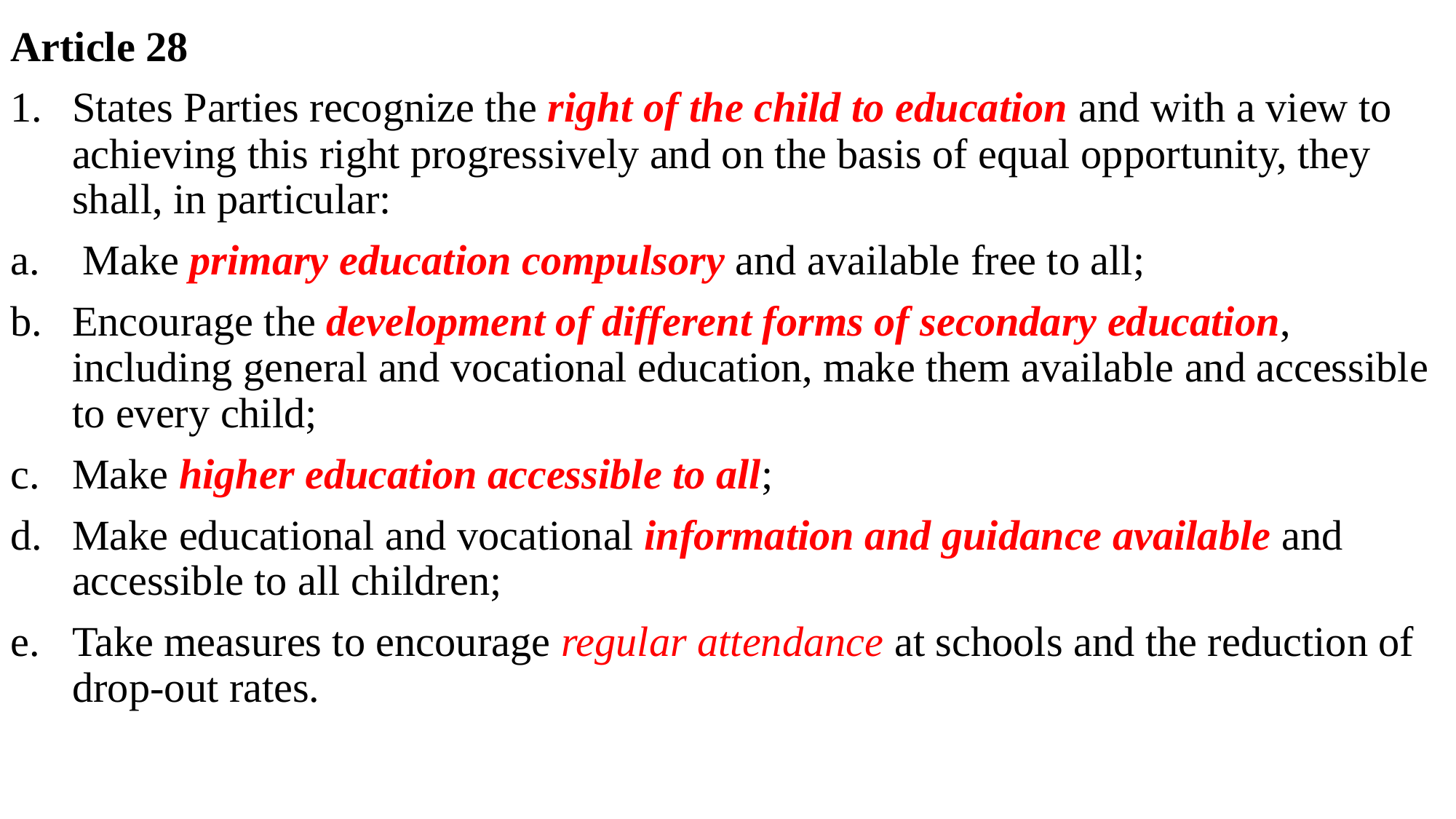

Article 28
States Parties recognize the right of the child to education and with a view to achieving this right progressively and on the basis of equal opportunity, they shall, in particular:
 Make primary education compulsory and available free to all;
Encourage the development of different forms of secondary education, including general and vocational education, make them available and accessible to every child;
Make higher education accessible to all;
Make educational and vocational information and guidance available and accessible to all children;
Take measures to encourage regular attendance at schools and the reduction of drop-out rates.